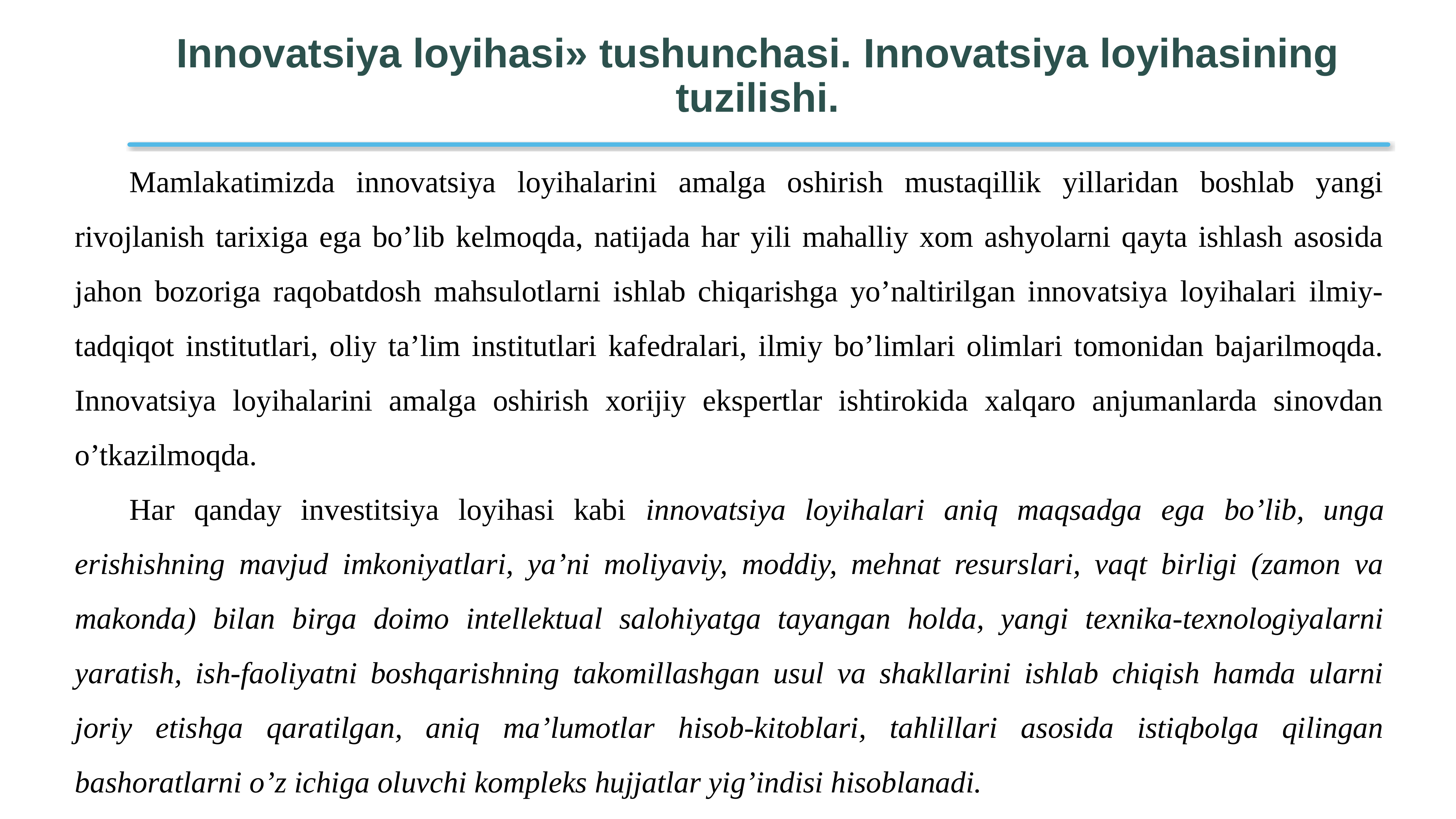

Innоvаtsiya lоyihаsi» tushunchаsi. Innоvаtsiya lоyihаsining tuzilishi.
	Mamlakatimizda innovatsiya loyihalarini amalga oshirish mustaqillik yillaridan boshlab yangi rivojlanish tarixiga ega bo’lib kelmoqda, natijada har yili mahalliy xom ashyolarni qayta ishlash asosida jahon bozoriga raqobatdosh mahsulotlarni ishlab chiqarishga yo’naltirilgan innovatsiya loyihalari ilmiy-tadqiqot institutlari, oliy ta’lim institutlari kafedralari, ilmiy bo’limlari olimlari tomonidan bajarilmoqda. Innovatsiya loyihalarini amalga oshirish xorijiy ekspertlar ishtirokida xalqaro anjumanlarda sinovdan o’tkazilmoqda.
	Har qanday investitsiya loyihasi kabi innovatsiya loyihalari aniq maqsadga ega bo’lib, unga erishishning mavjud imkoniyatlari, ya’ni moliyaviy, moddiy, mehnat resurslari, vaqt birligi (zamon va makonda) bilan birga doimo intellektual salohiyatga tayangan holda, yangi texnika-texnologiyalarni yaratish, ish-faoliyatni boshqarishning takomillashgan usul va shakllarini ishlab chiqish hamda ularni joriy etishga qaratilgan, aniq ma’lumotlar hisob-kitoblari, tahlillari asosida istiqbolga qilingan bashoratlarni o’z ichiga oluvchi kompleks hujjatlar yig’indisi hisoblanadi.